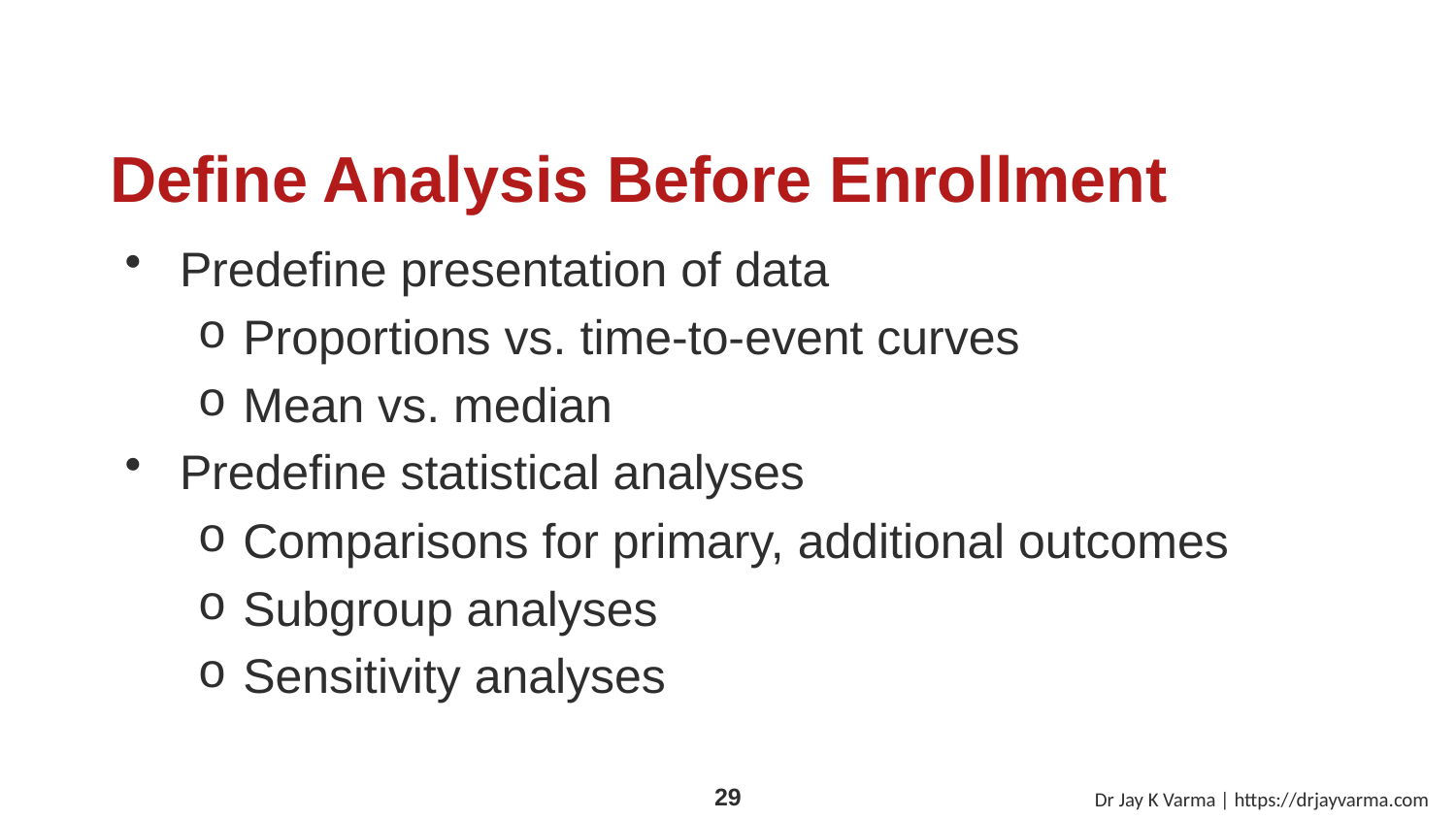

# Define Analysis Before Enrollment
Predefine presentation of data
Proportions vs. time-to-event curves
Mean vs. median
Predefine statistical analyses
Comparisons for primary, additional outcomes
Subgroup analyses
Sensitivity analyses
Dr Jay K Varma | https://drjayvarma.com